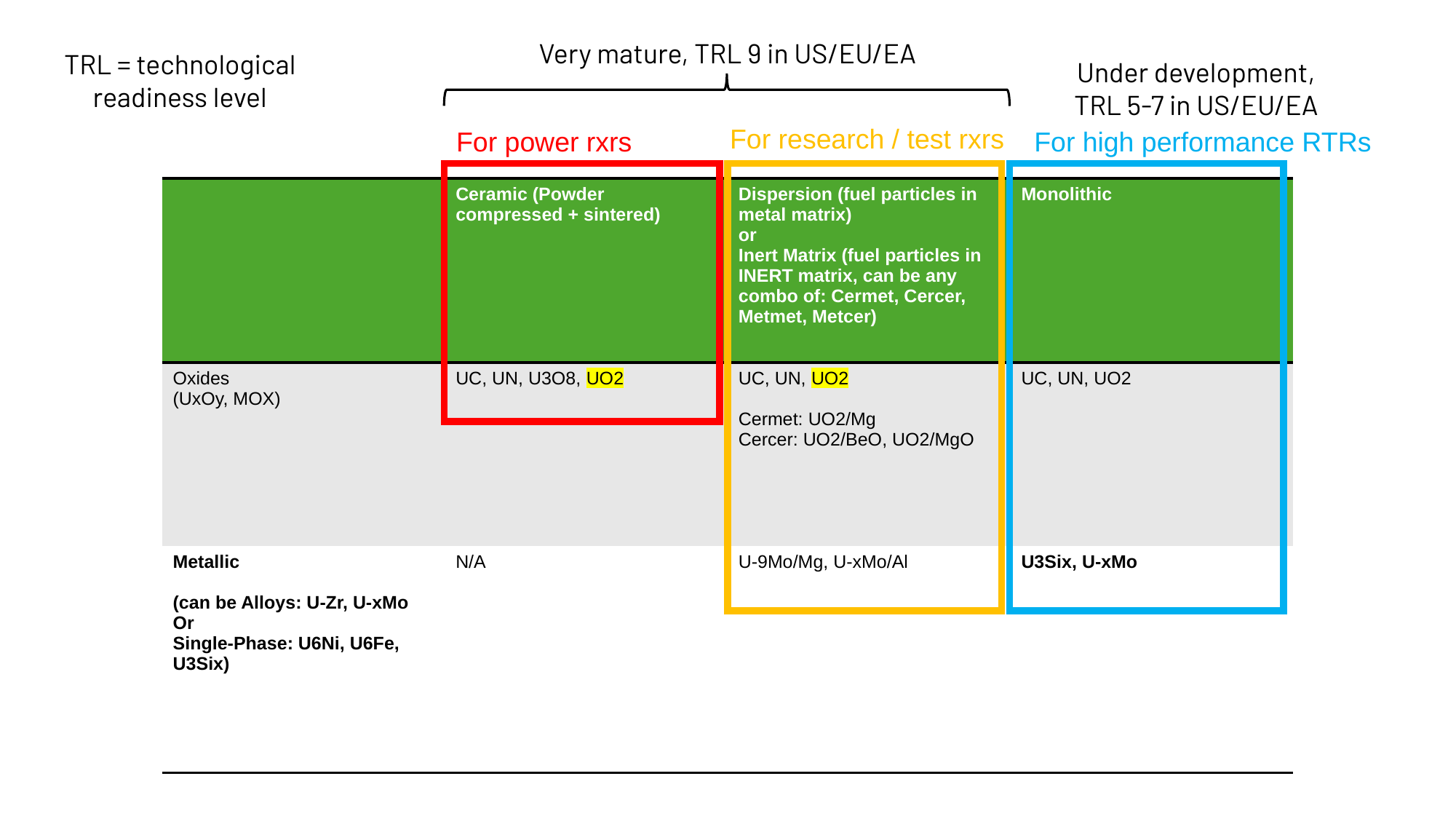

Very mature, TRL 9 in US/EU/EA
TRL = technological readiness level
Under development,
TRL 5-7 in US/EU/EA
For research / test rxrs
For power rxrs
For high performance RTRs

|  | Ceramic (Powder compressed + sintered) | Dispersion (fuel particles in metal matrix) or Inert Matrix (fuel particles in INERT matrix, can be any combo of: Cermet, Cercer, Metmet, Metcer) | Monolithic |
| --- | --- | --- | --- |
| Oxides (UxOy, MOX) | UC, UN, U3O8, UO2 | UC, UN, UO2 Cermet: UO2/Mg Cercer: UO2/BeO, UO2/MgO | UC, UN, UO2 |
| Metallic (can be Alloys: U-Zr, U-xMo Or Single-Phase: U6Ni, U6Fe, U3Six) | N/A | U-9Mo/Mg, U-xMo/Al | U3Six, U-xMo |